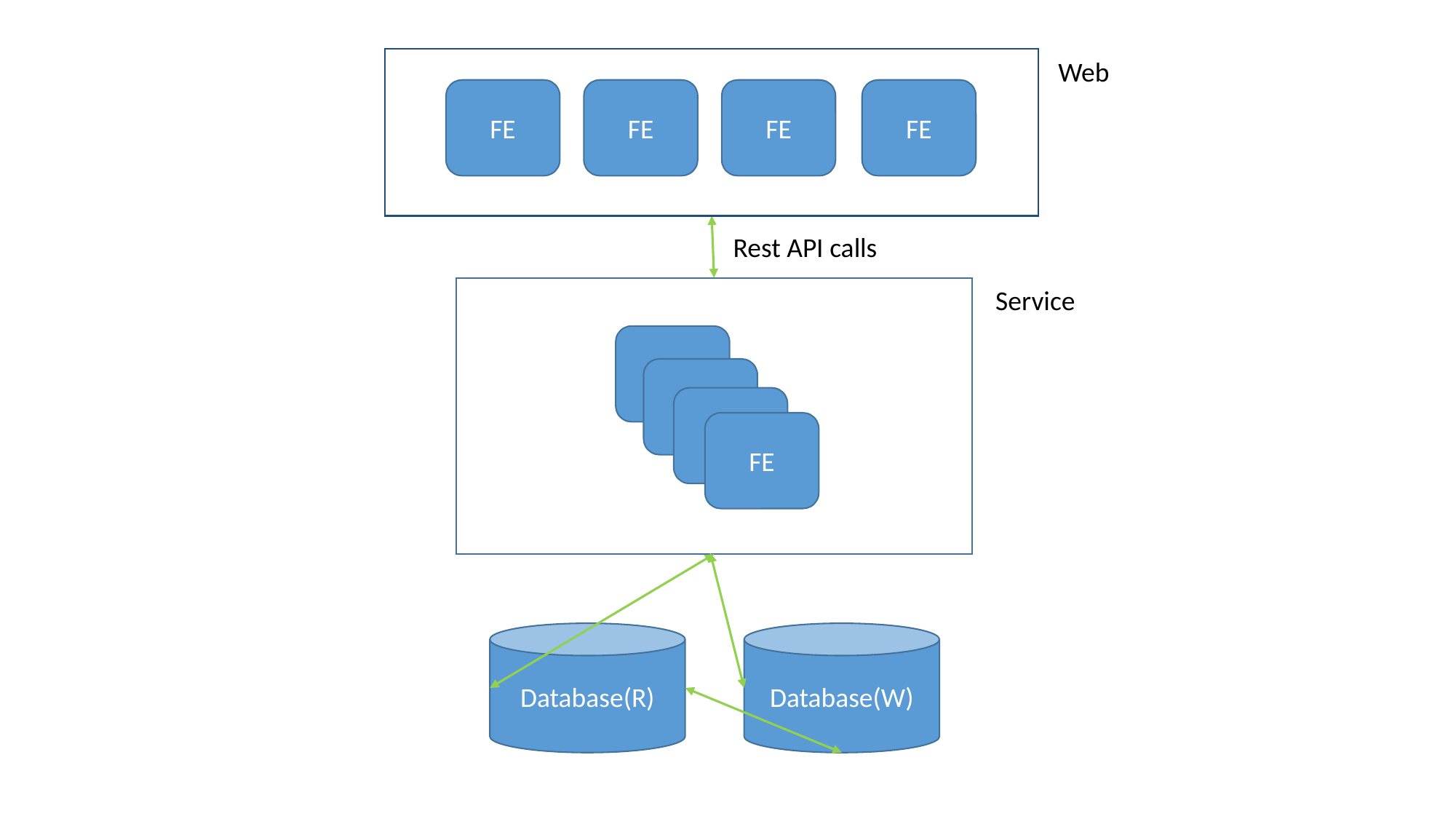

Web
FE
FE
FE
FE
Rest API calls

Service
FE
FE
FE
FE
Database(R)
Database(W)